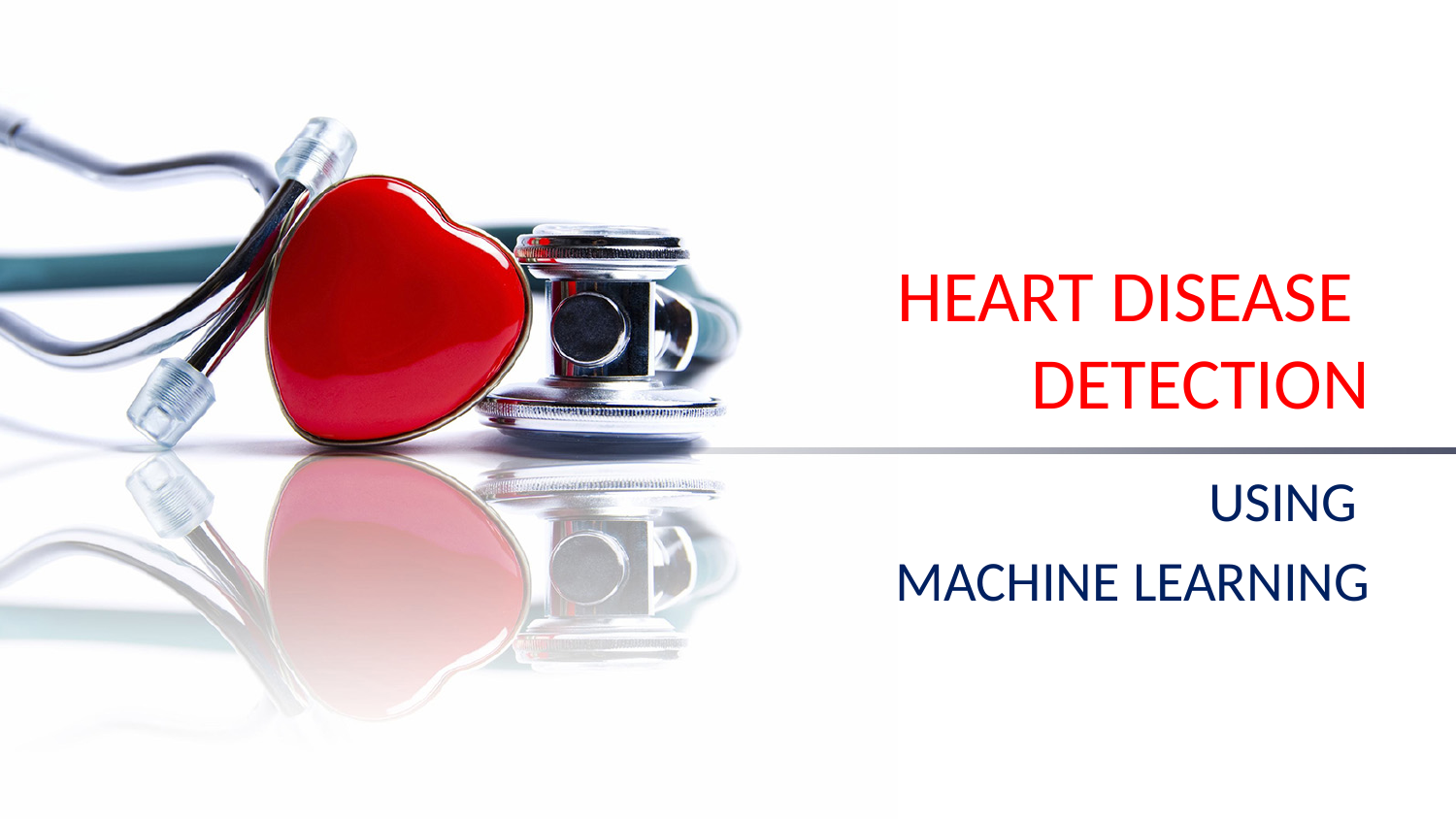

# HEART DISEASE DETECTION
USING
MACHINE LEARNING